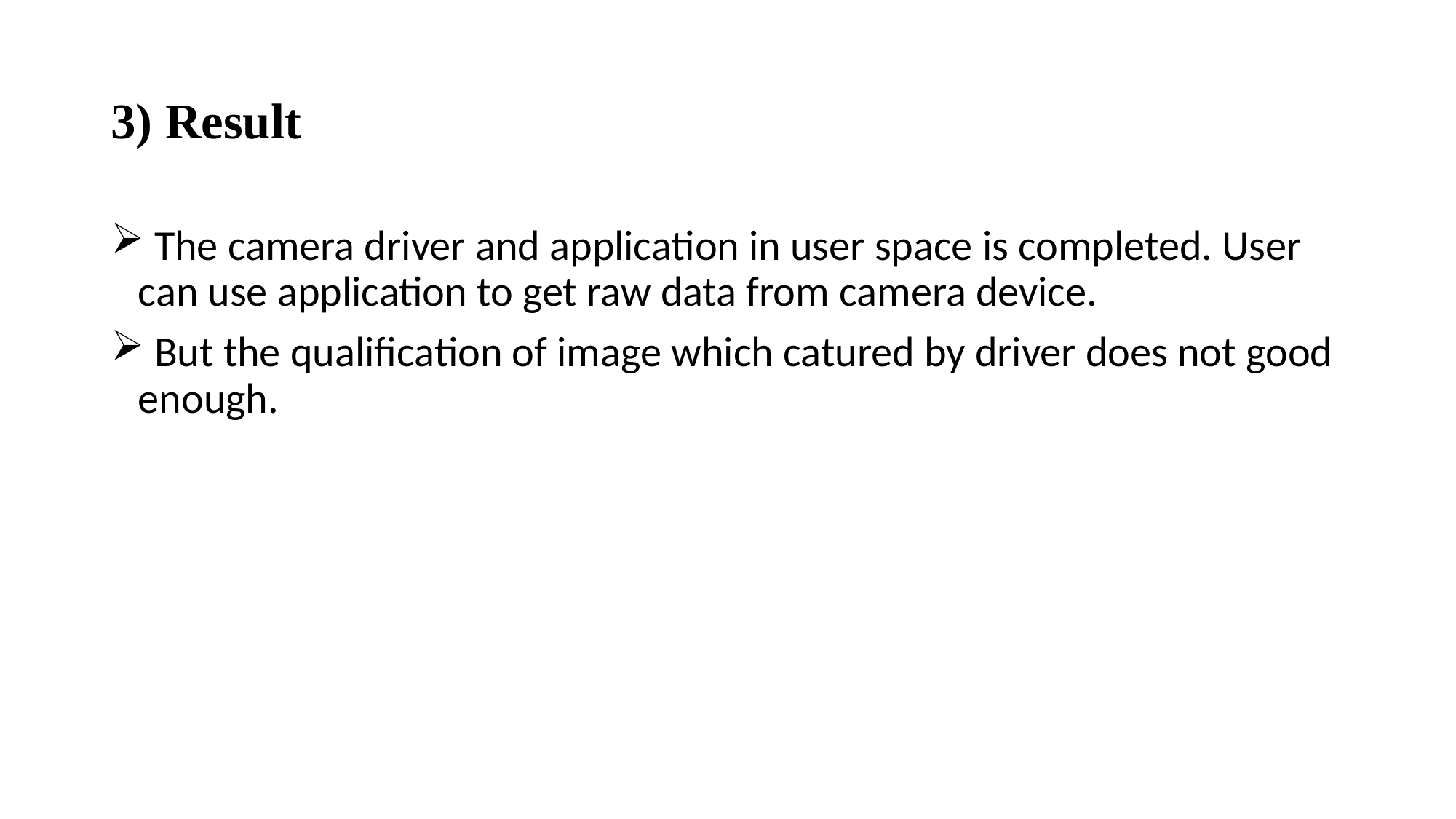

# 3) Result
 The camera driver and application in user space is completed. User can use application to get raw data from camera device.
 But the qualification of image which catured by driver does not good enough.